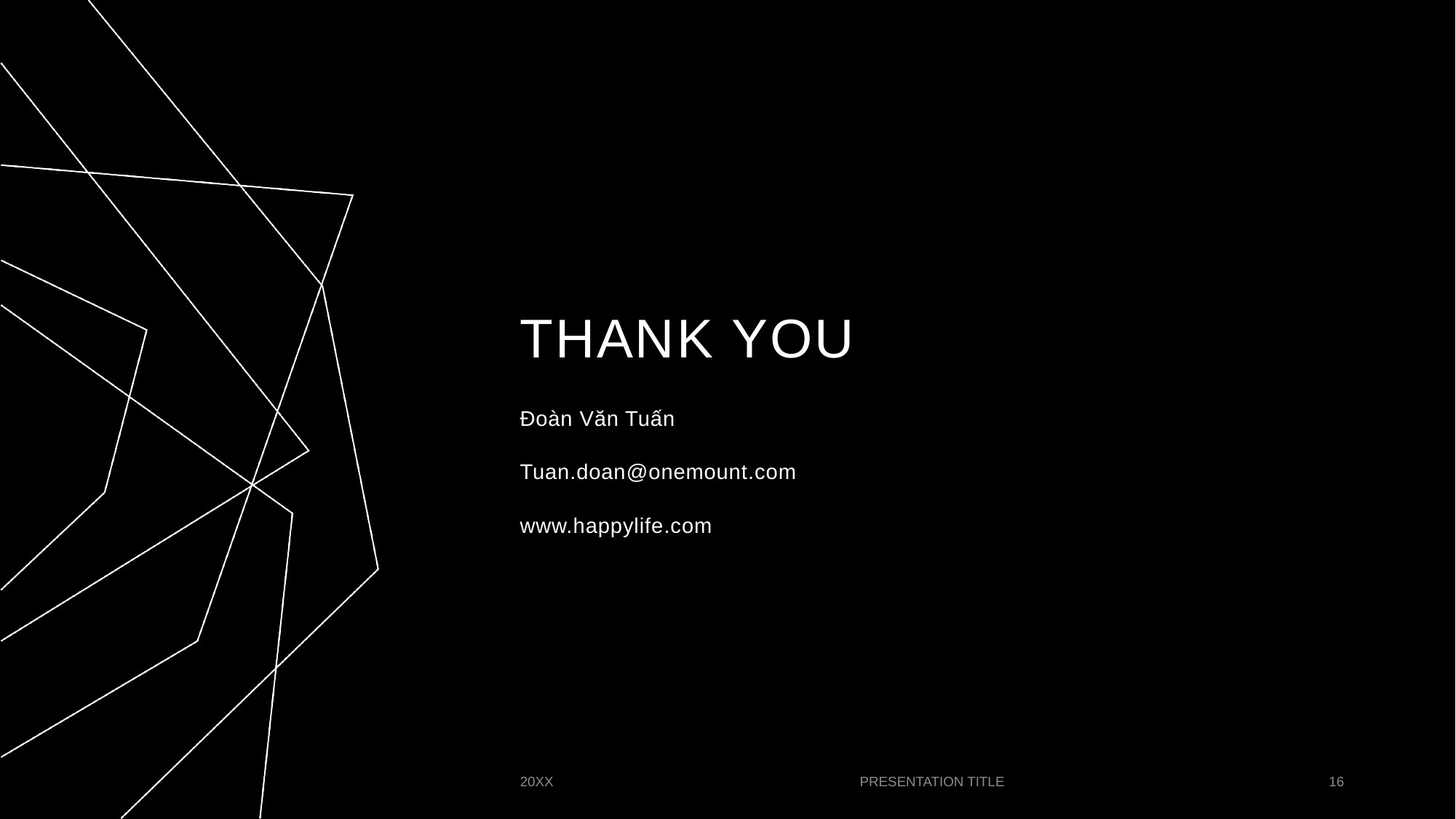

THANK YOU
Đoàn Văn Tuấn
Tuan.doan@onemount.com
www.happylife.com
20XX
PRESENTATION TITLE
16